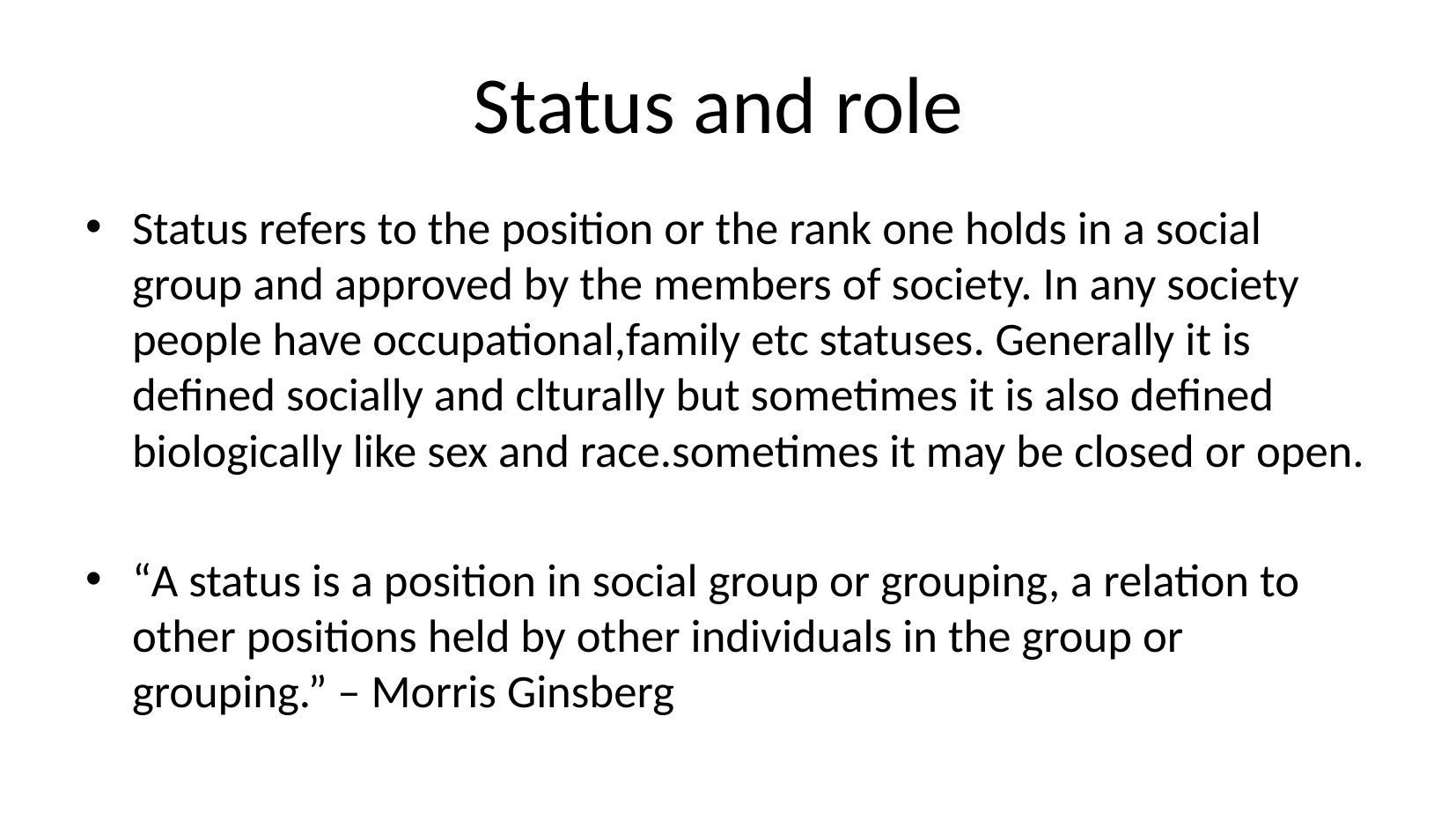

# Status and role
Status refers to the position or the rank one holds in a social group and approved by the members of society. In any society people have occupational,family etc statuses. Generally it is defined socially and clturally but sometimes it is also defined biologically like sex and race.sometimes it may be closed or open.

“A status is a position in social group or grouping, a relation to other positions held by other individuals in the group or grouping.” – Morris Ginsberg